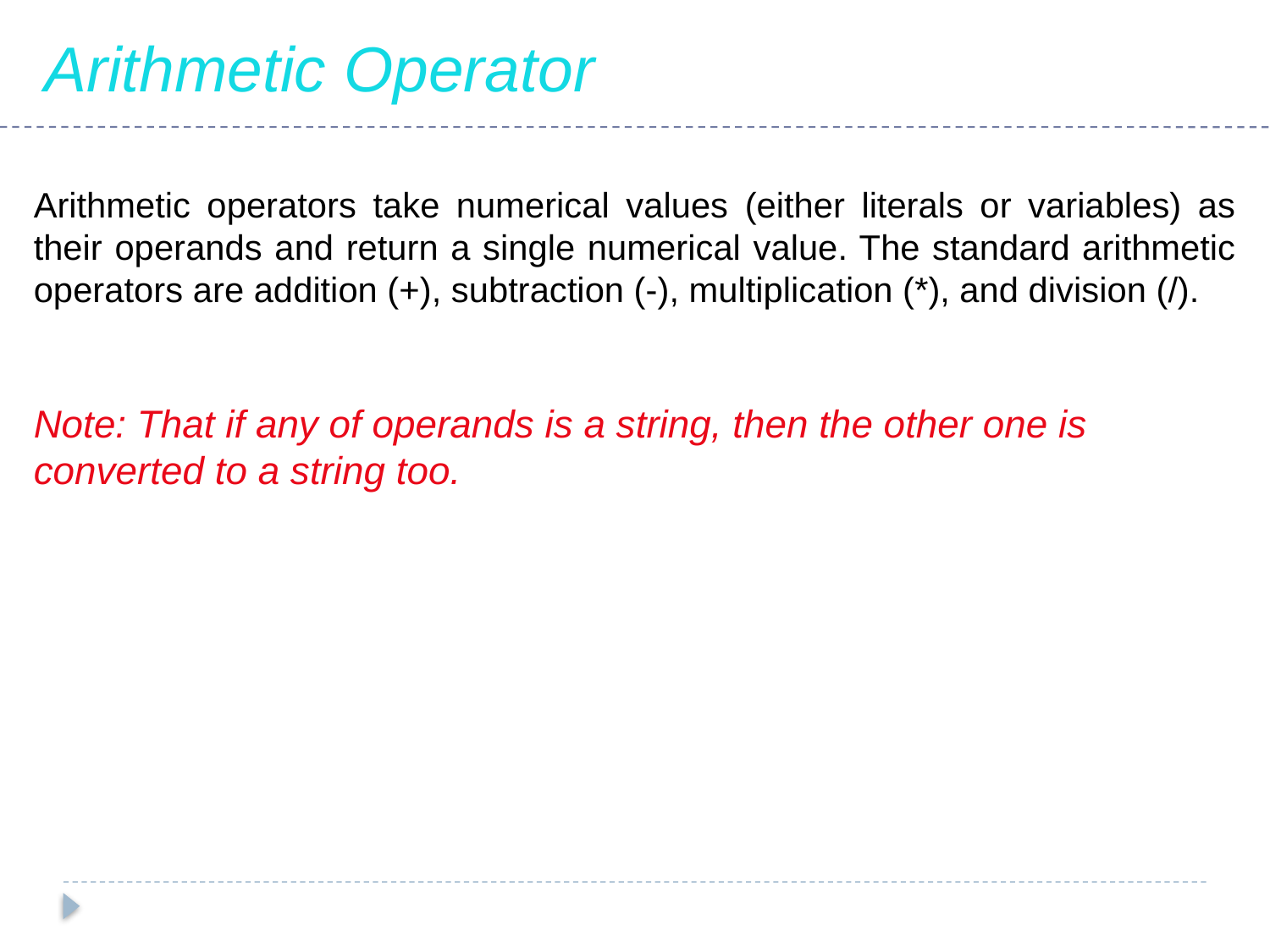

Arithmetic Operator
Arithmetic operators take numerical values (either literals or variables) as their operands and return a single numerical value. The standard arithmetic operators are addition (+), subtraction (-), multiplication (*), and division (/).
Note: That if any of operands is a string, then the other one is converted to a string too.